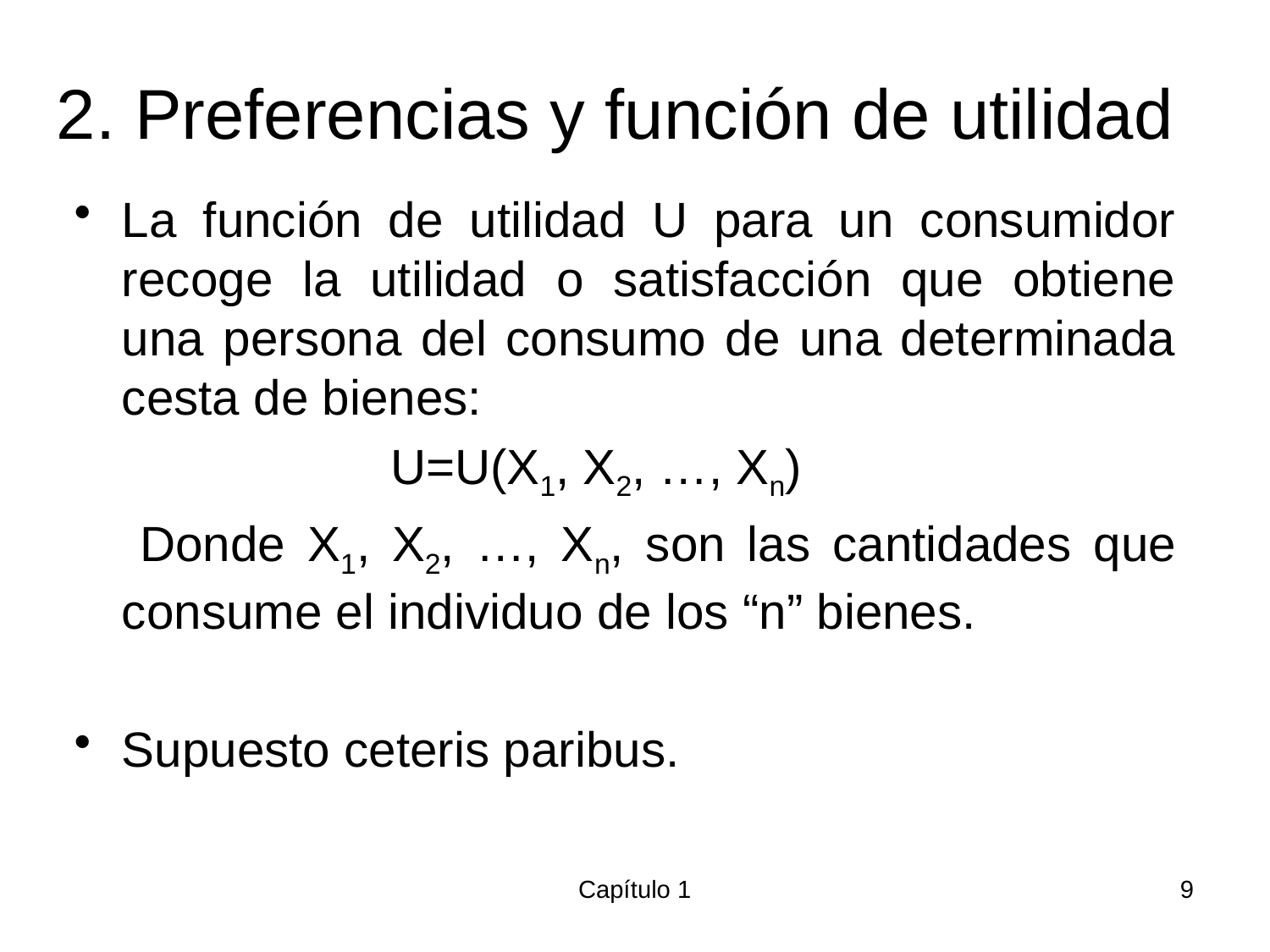

# 2. Preferencias y función de utilidad
La función de utilidad U para un consumidor recoge la utilidad o satisfacción que obtiene una persona del consumo de una determinada cesta de bienes:
                       U=U(X1, X2, …, Xn)
   Donde X1, X2, …, Xn, son las cantidades que consume el individuo de los “n” bienes.

Supuesto ceteris paribus.
Capítulo 1
9